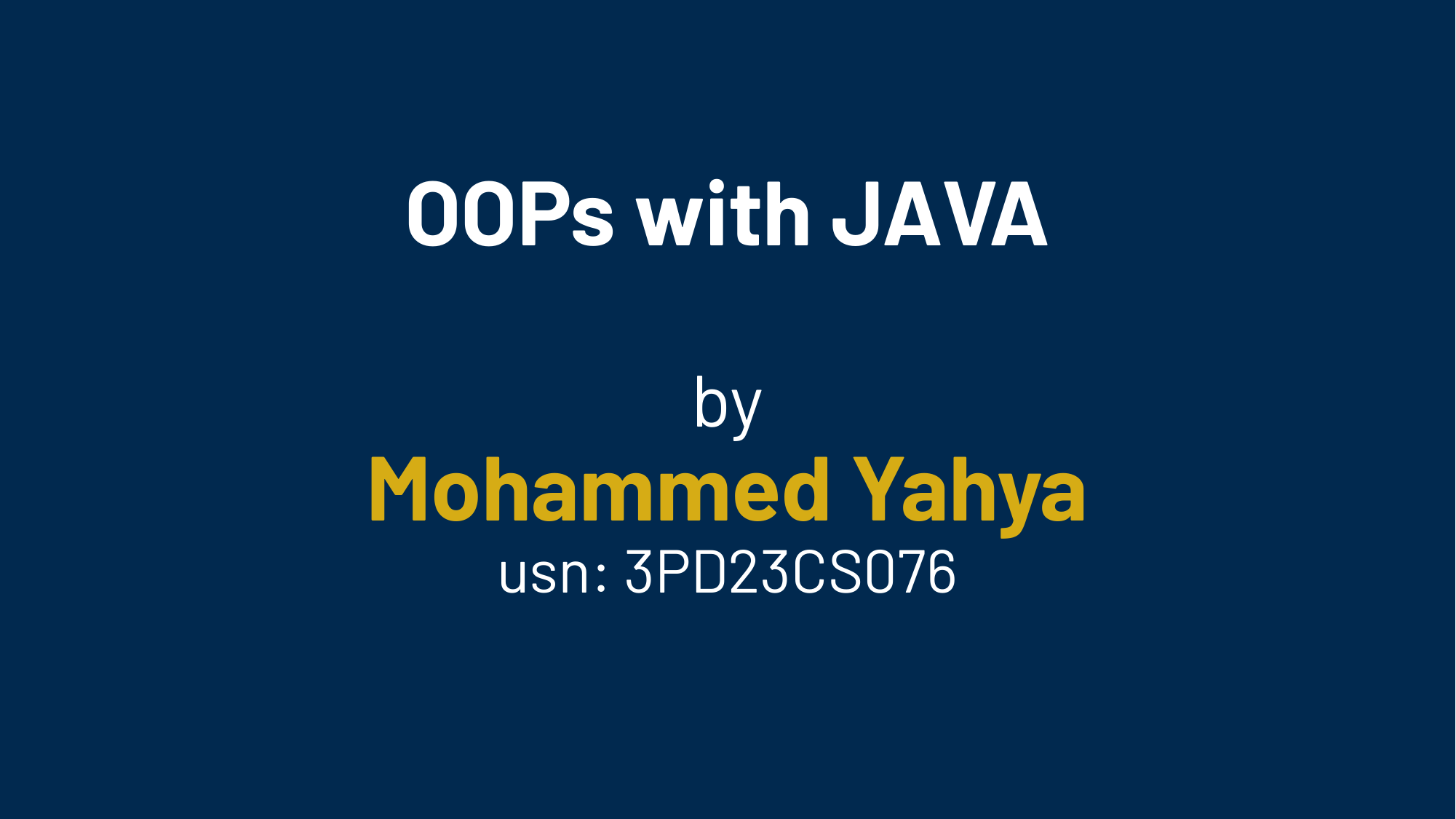

# OOPs with JAVA by Mohammed Yahya usn: 3PD23CS076